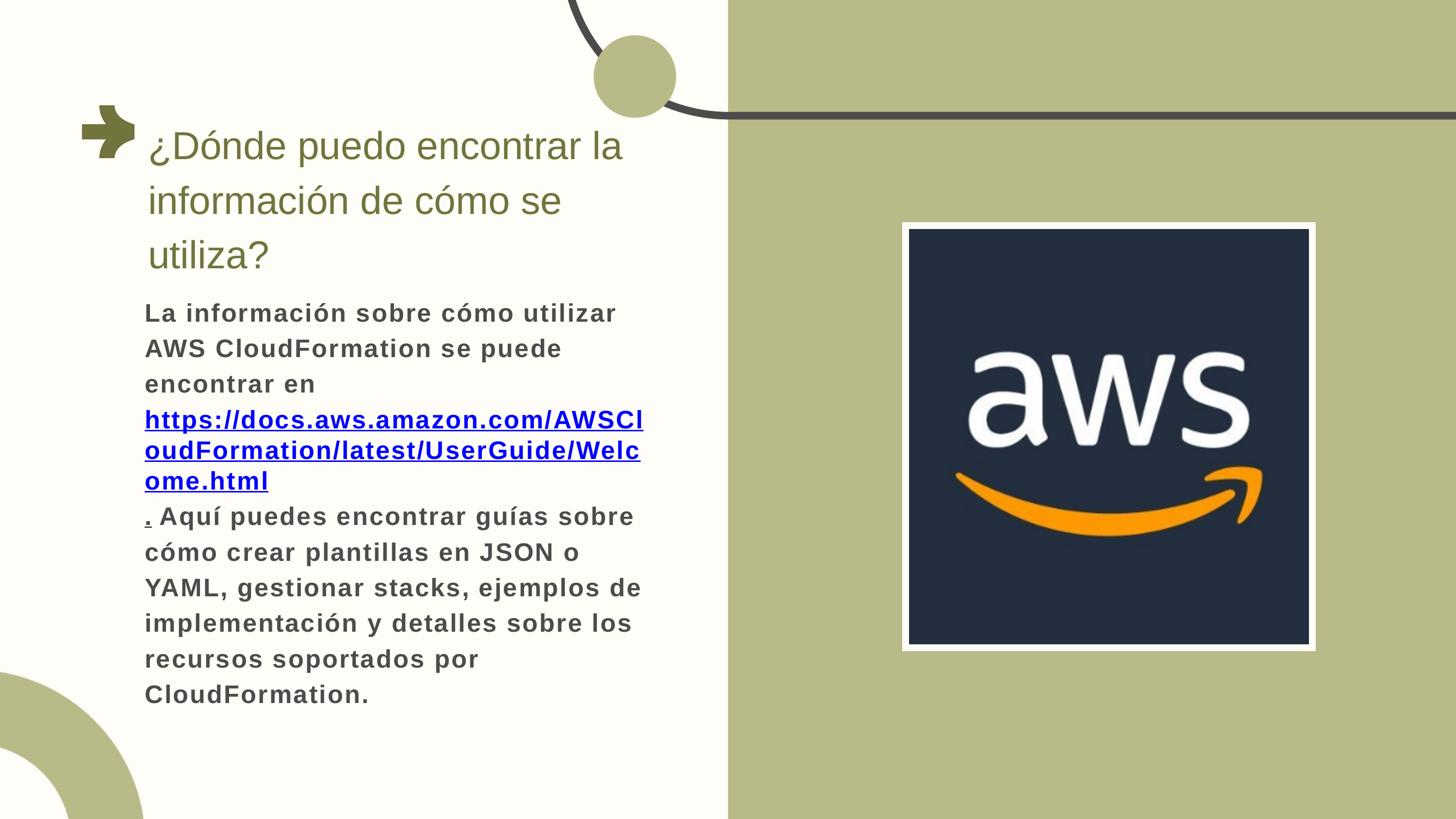

¿Dónde puedo encontrar la información de cómo se utiliza?

La información sobre cómo utilizar AWS CloudFormation se puede encontrar en https://docs.aws.amazon.com/AWSCloudFormation/latest/UserGuide/Welcome.html. Aquí puedes encontrar guías sobre cómo crear plantillas en JSON o YAML, gestionar stacks, ejemplos de implementación y detalles sobre los recursos soportados por CloudFormation.